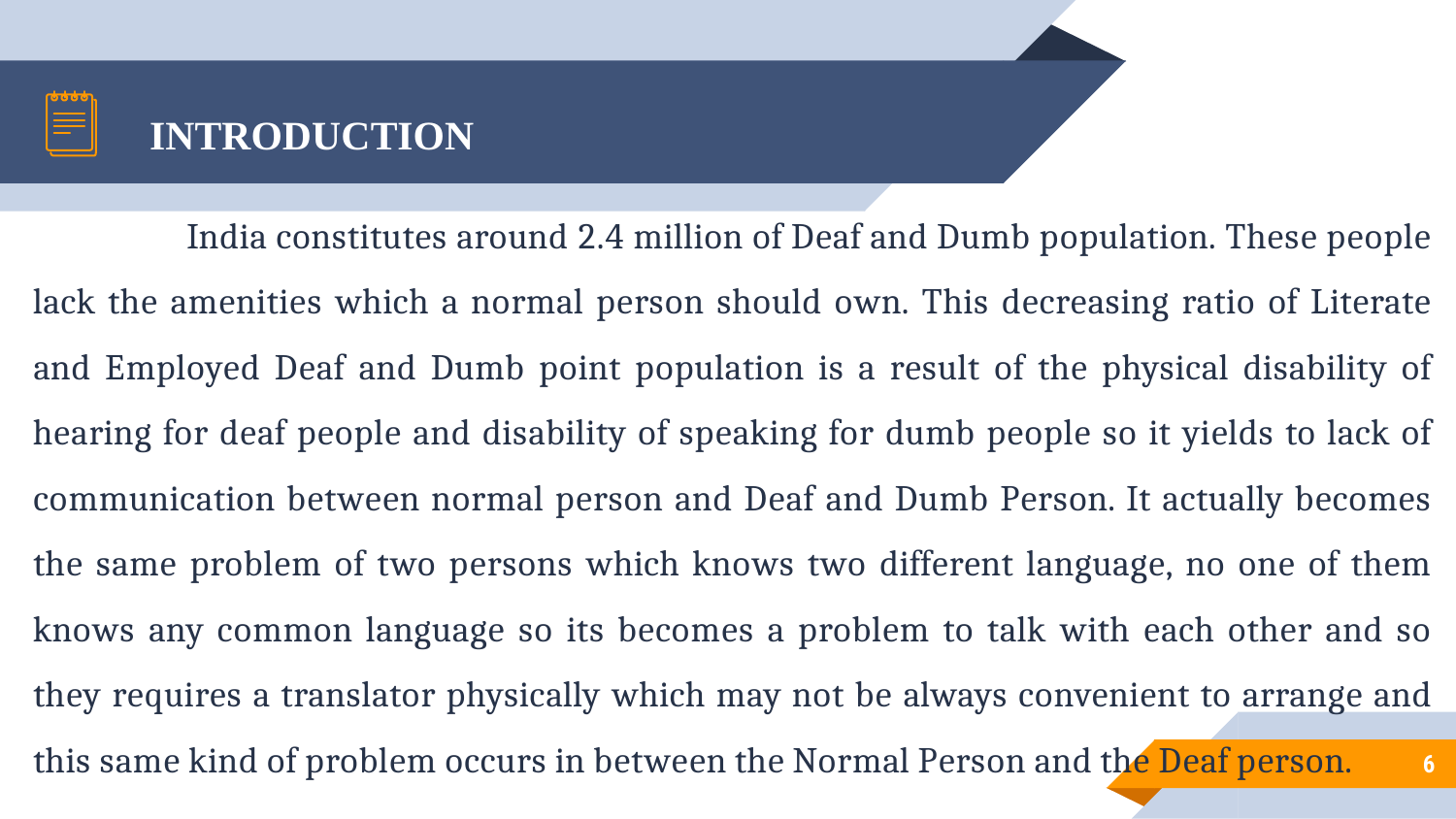

# INTRODUCTION

	 India constitutes around 2.4 million of Deaf and Dumb population. These people lack the amenities which a normal person should own. This decreasing ratio of Literate and Employed Deaf and Dumb point population is a result of the physical disability of hearing for deaf people and disability of speaking for dumb people so it yields to lack of communication between normal person and Deaf and Dumb Person. It actually becomes the same problem of two persons which knows two different language, no one of them knows any common language so its becomes a problem to talk with each other and so they requires a translator physically which may not be always convenient to arrange and this same kind of problem occurs in between the Normal Person and the Deaf person.
6